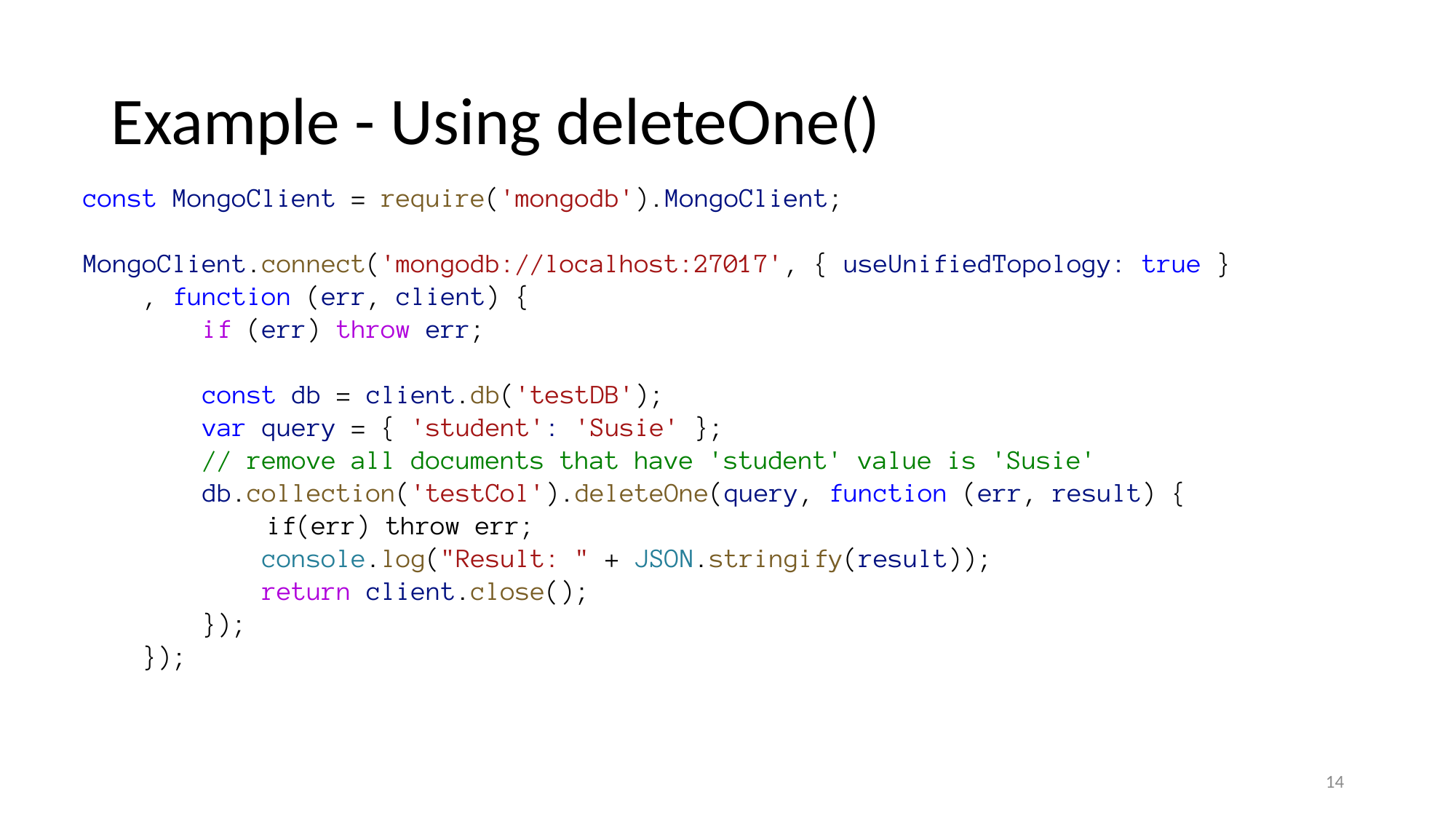

# Example - Using deleteOne()
const MongoClient = require('mongodb').MongoClient;
MongoClient.connect('mongodb://localhost:27017', { useUnifiedTopology: true }
    , function (err, client) {
        if (err) throw err;
        const db = client.db('testDB');
        var query = { 'student': 'Susie' };
        // remove all documents that have 'student' value is 'Susie'
        db.collection('testCol').deleteOne(query, function (err, result) {
	     if(err) throw err;
            console.log("Result: " + JSON.stringify(result));
            return client.close();
        });
    });

14